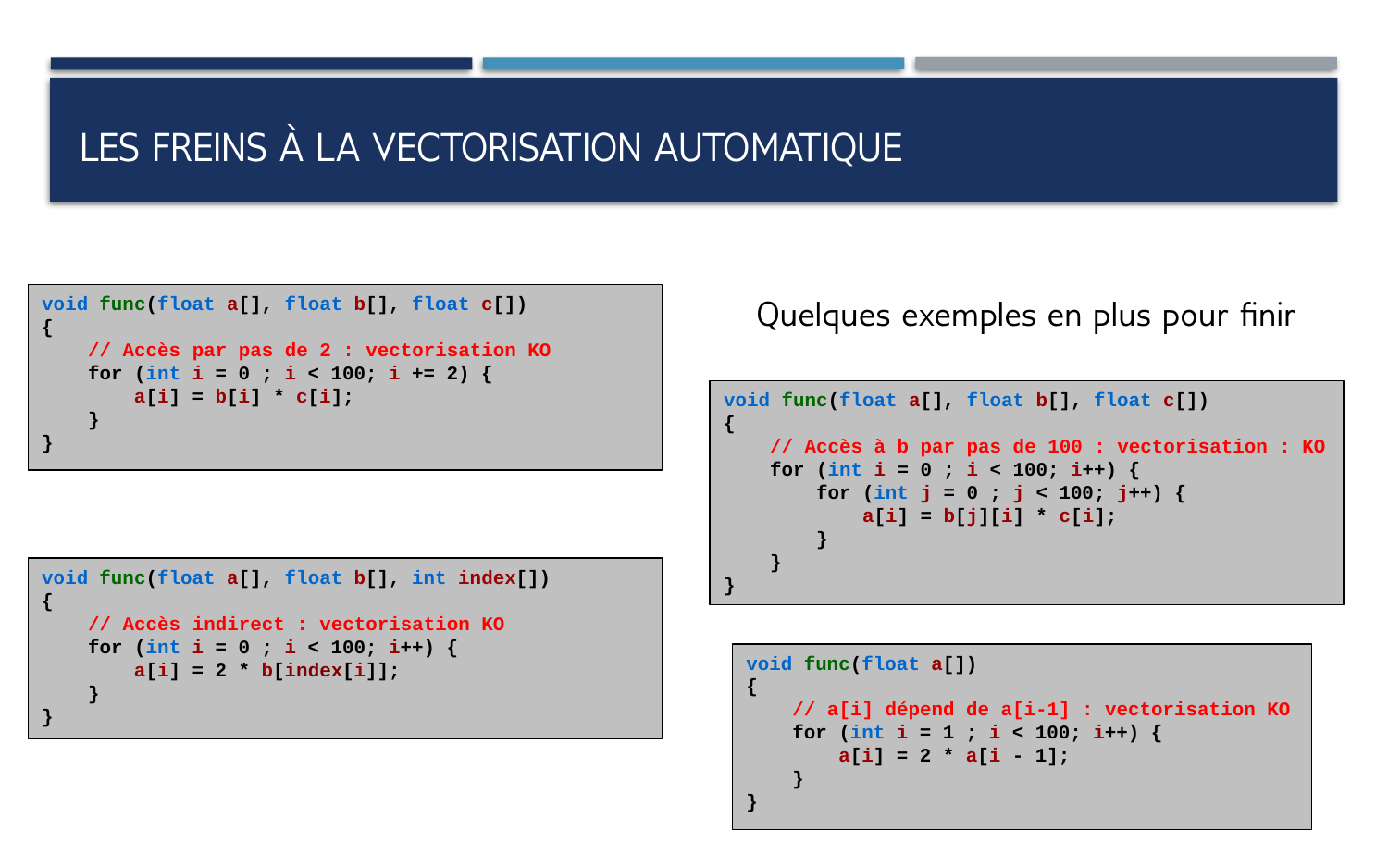

# Les freins à la vectorisation automatique
void func(float a[], float b[], float c[])
{
    // Accès par pas de 2 : vectorisation KO
    for (int i = 0 ; i < 100; i += 2) {
        a[i] = b[i] * c[i];
    }
}

Quelques exemples en plus pour finir
void func(float a[], float b[], float c[])
{
    // Accès à b par pas de 100 : vectorisation : KO
    for (int i = 0 ; i < 100; i++) {
        for (int j = 0 ; j < 100; j++) {
            a[i] = b[j][i] * c[i];
        }
    }
}

void func(float a[], float b[], int index[])
{
    // Accès indirect : vectorisation KO
    for (int i = 0 ; i < 100; i++) {
        a[i] = 2 * b[index[i]];
    }
}
void func(float a[])
{
    // a[i] dépend de a[i-1] : vectorisation KO
    for (int i = 1 ; i < 100; i++) {
        a[i] = 2 * a[i - 1];
    }
}

11